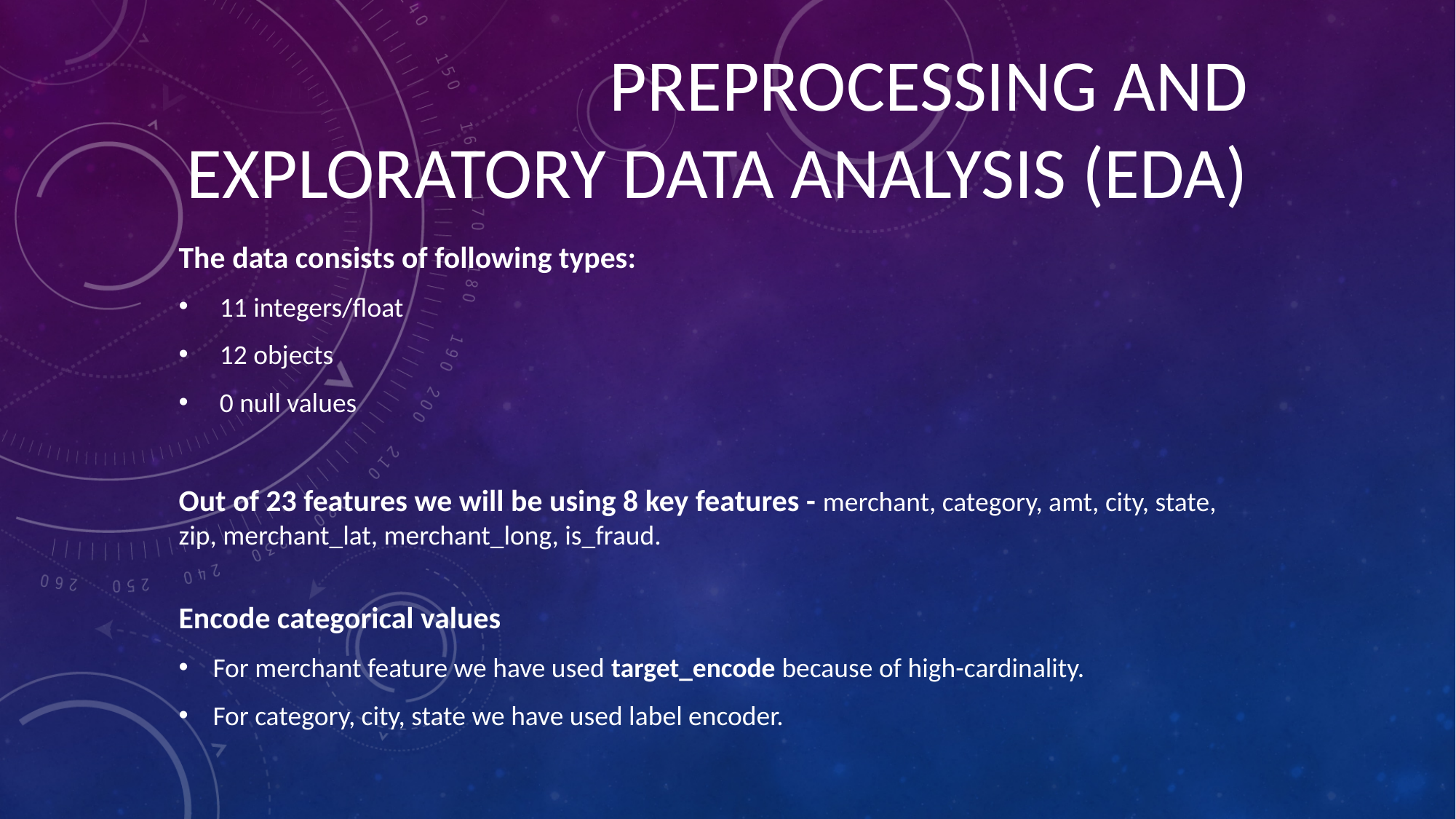

# Preprocessing and Exploratory Data Analysis (EDA)
The data consists of following types:
11 integers/float
12 objects
0 null values

Out of 23 features we will be using 8 key features - merchant, category, amt, city, state, zip, merchant_lat, merchant_long, is_fraud.
Encode categorical values
For merchant feature we have used target_encode because of high-cardinality.
For category, city, state we have used label encoder.